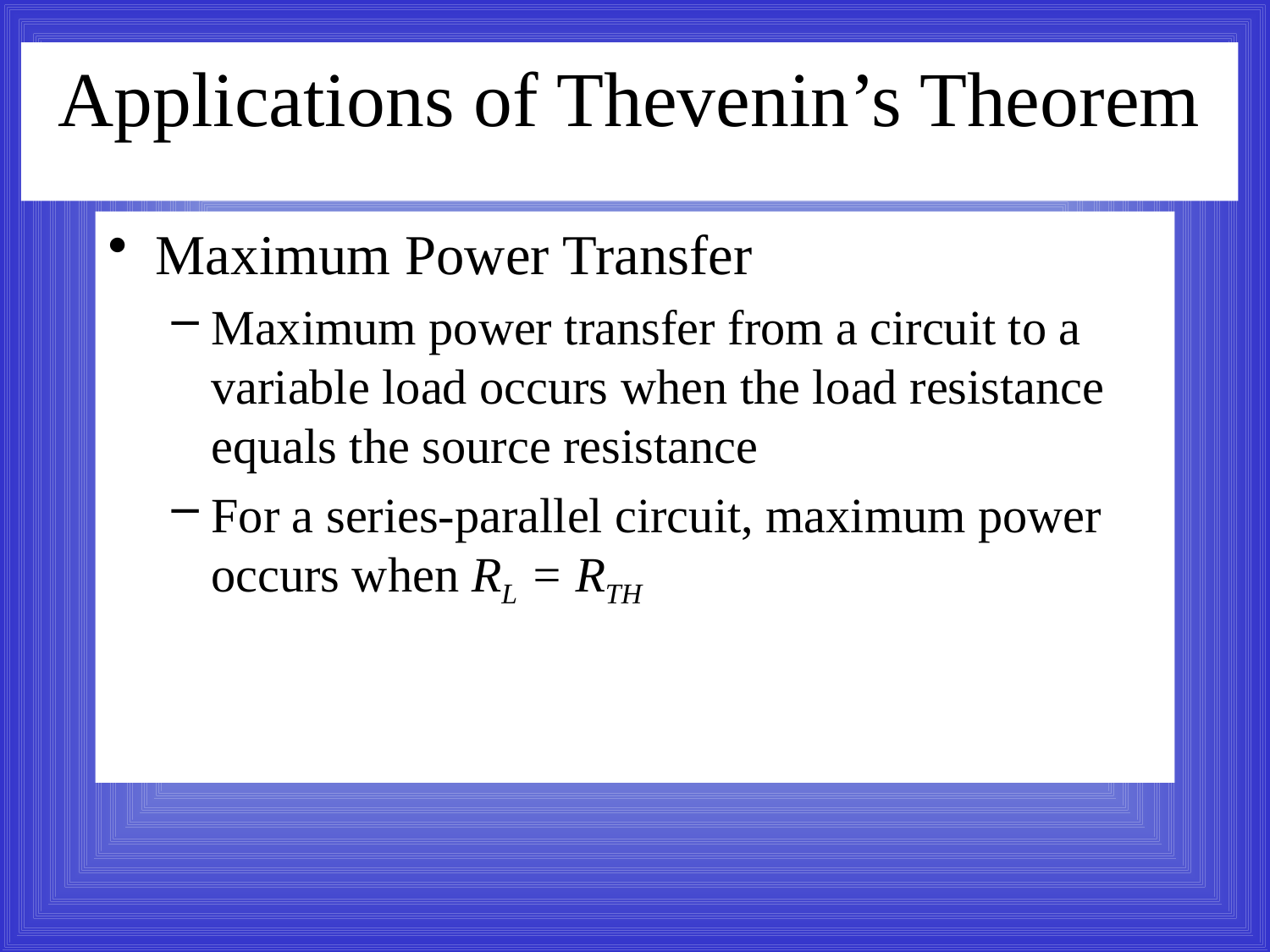

# Applications of Thevenin’s Theorem
Maximum Power Transfer
Maximum power transfer from a circuit to a variable load occurs when the load resistance equals the source resistance
For a series-parallel circuit, maximum power occurs when RL = RTH